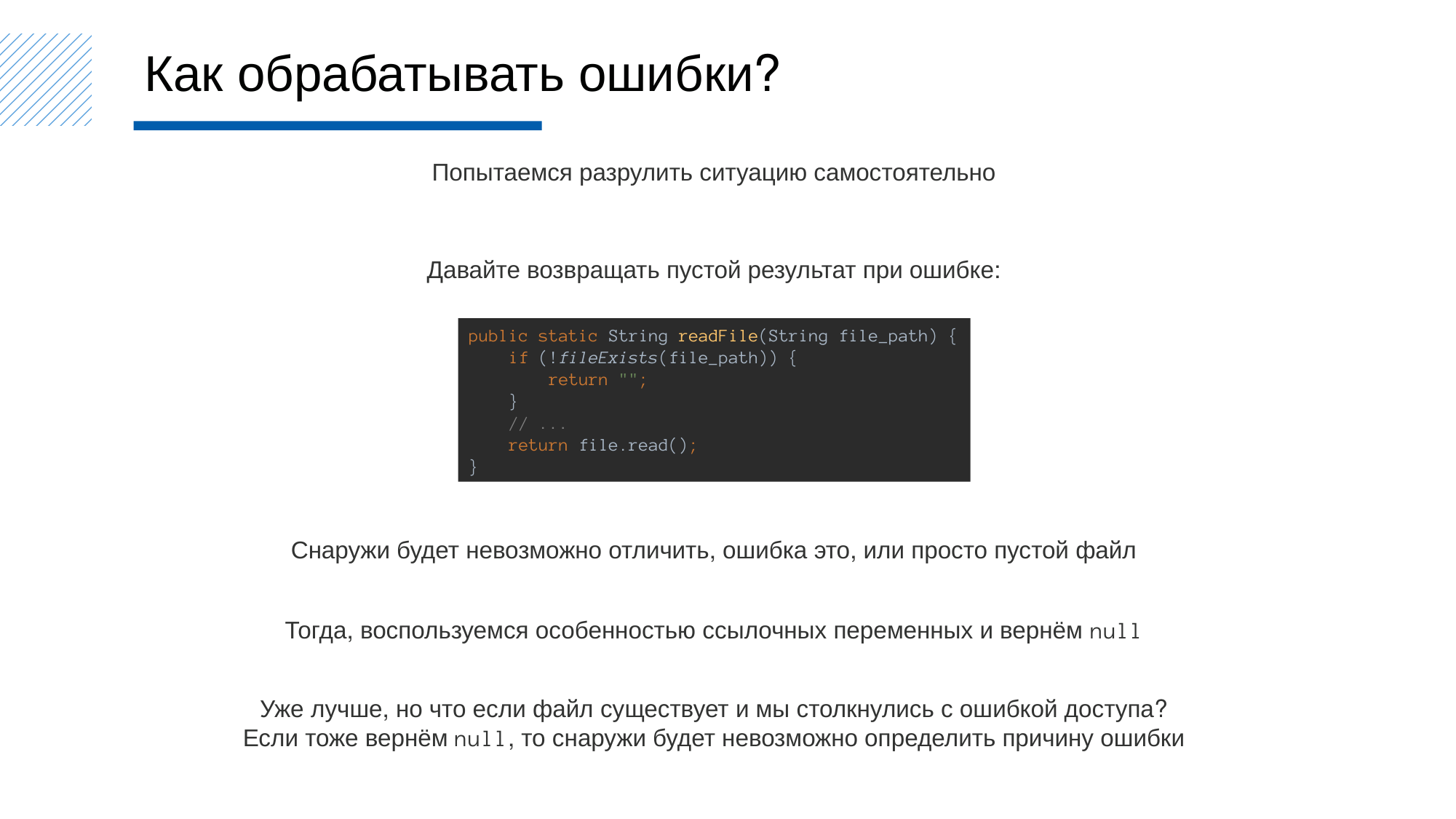

Как обрабатывать ошибки?
Попытаемся разрулить ситуацию самостоятельно
Давайте возвращать пустой результат при ошибке:
public static String readFile(String file_path) {
    if (!fileExists(file_path)) {
        return "";
    }
    // ...
    return file.read();
}
Снаружи будет невозможно отличить, ошибка это, или просто пустой файл
Тогда, воспользуемся особенностью ссылочных переменных и вернём null
Уже лучше, но что если файл существует и мы столкнулись с ошибкой доступа?
Если тоже вернём null, то снаружи будет невозможно определить причину ошибки